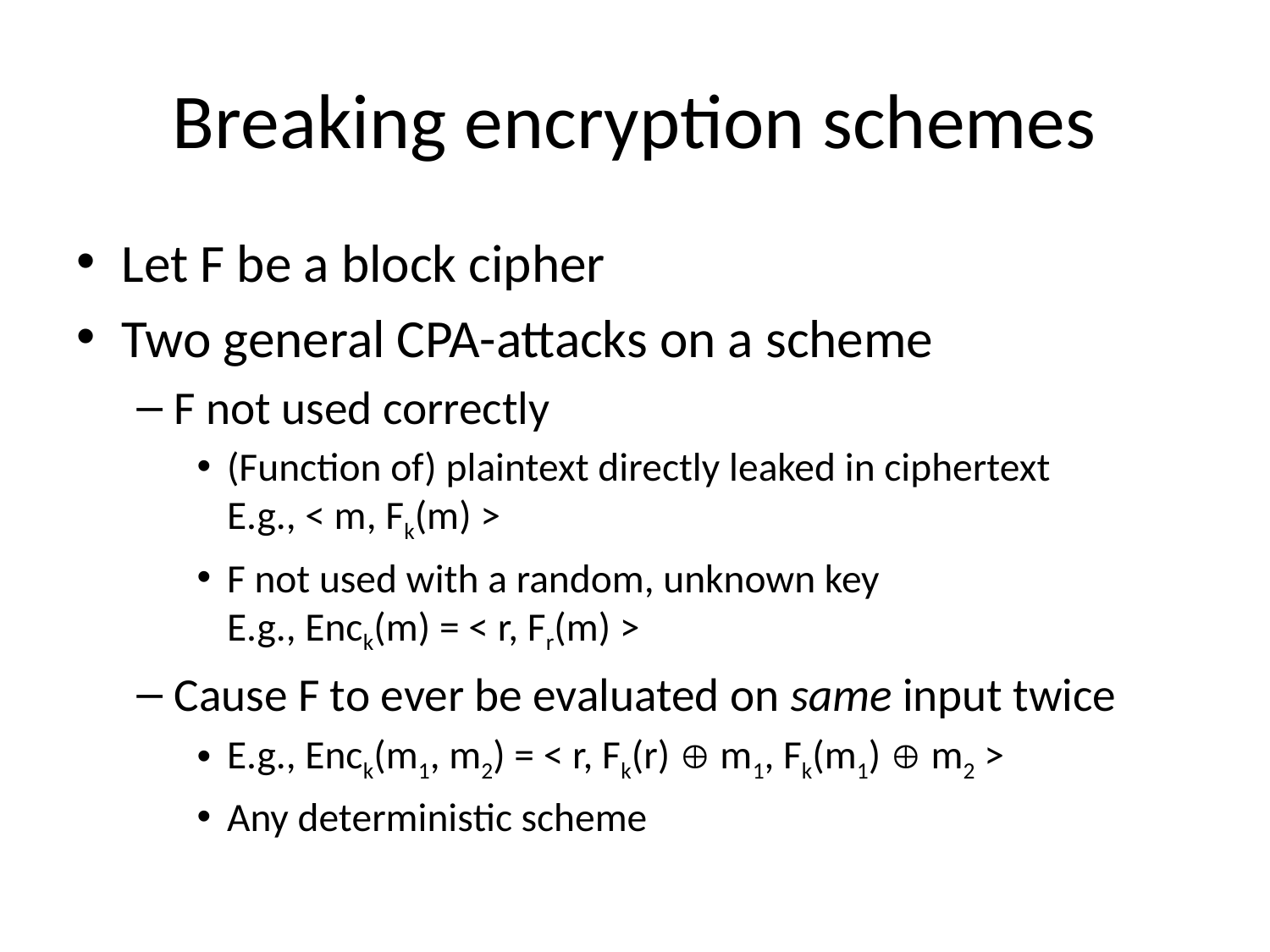

# Breaking encryption schemes
Let F be a block cipher
Two general CPA-attacks on a scheme
F not used correctly
(Function of) plaintext directly leaked in ciphertext
E.g., < m, Fk(m) >
F not used with a random, unknown key
E.g., Enck(m) = < r, Fr(m) >
Cause F to ever be evaluated on same input twice
E.g., Enck(m1, m2) = < r, Fk(r) ⊕ m1, Fk(m1) ⊕ m2 >
Any deterministic scheme